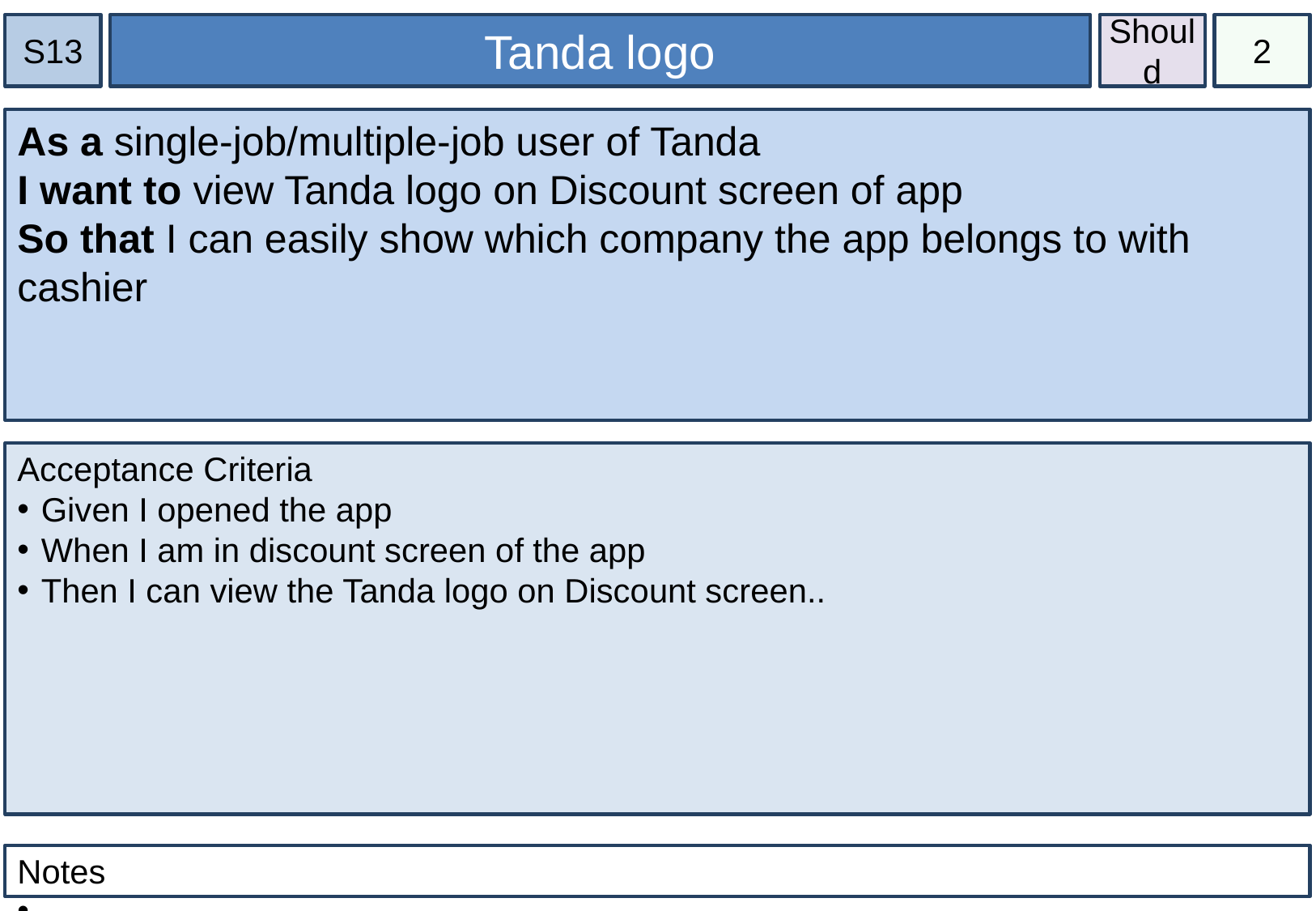

S13
Tanda logo
Should
2
As a single-job/multiple-job user of Tanda
I want to view Tanda logo on Discount screen of app
So that I can easily show which company the app belongs to with cashier
#
Acceptance Criteria
Given I opened the app
When I am in discount screen of the app
Then I can view the Tanda logo on Discount screen..

Notes